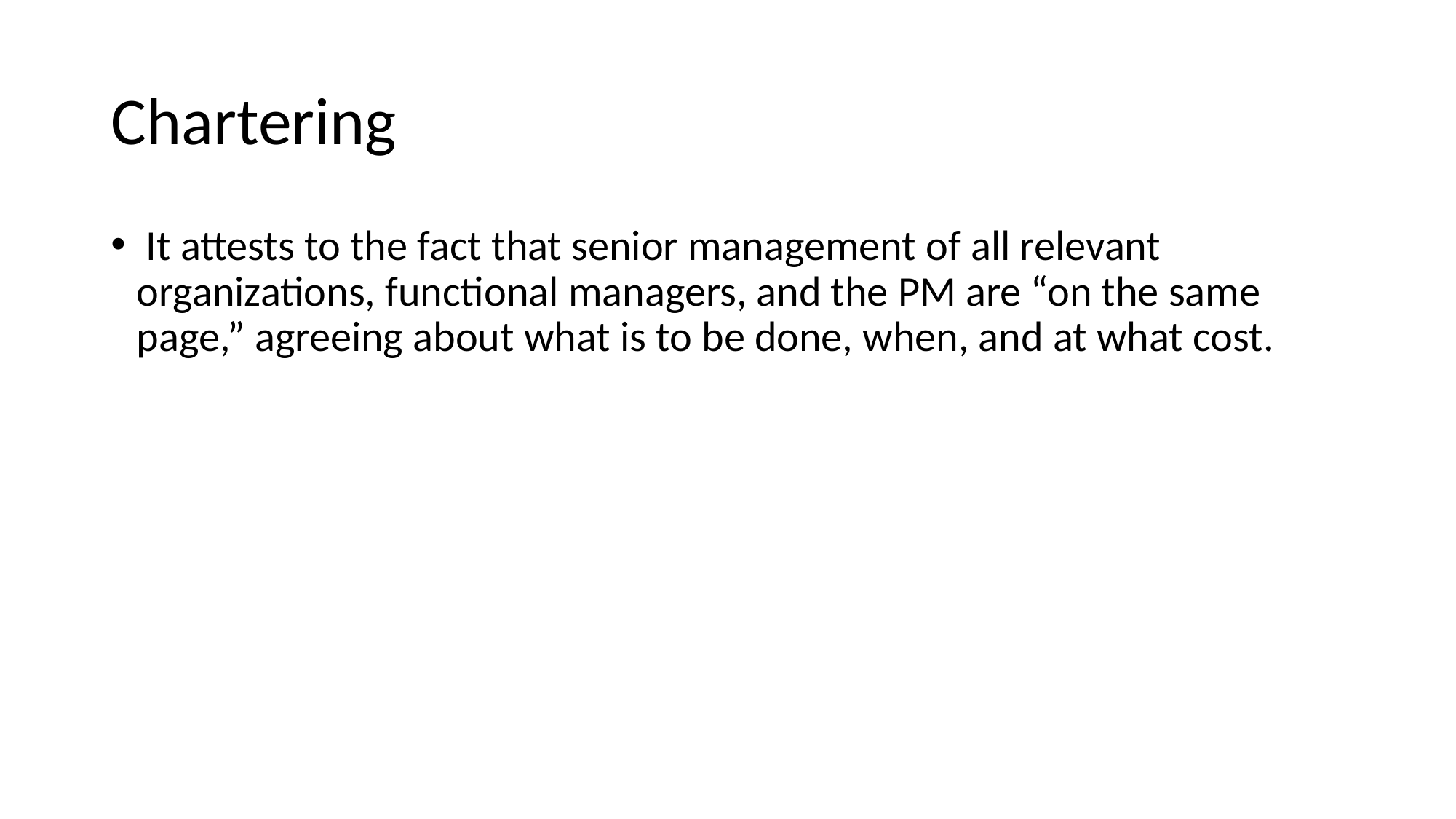

Chartering
 It attests to the fact that senior management of all relevant organizations, functional managers, and the PM are “on the same page,” agreeing about what is to be done, when, and at what cost.